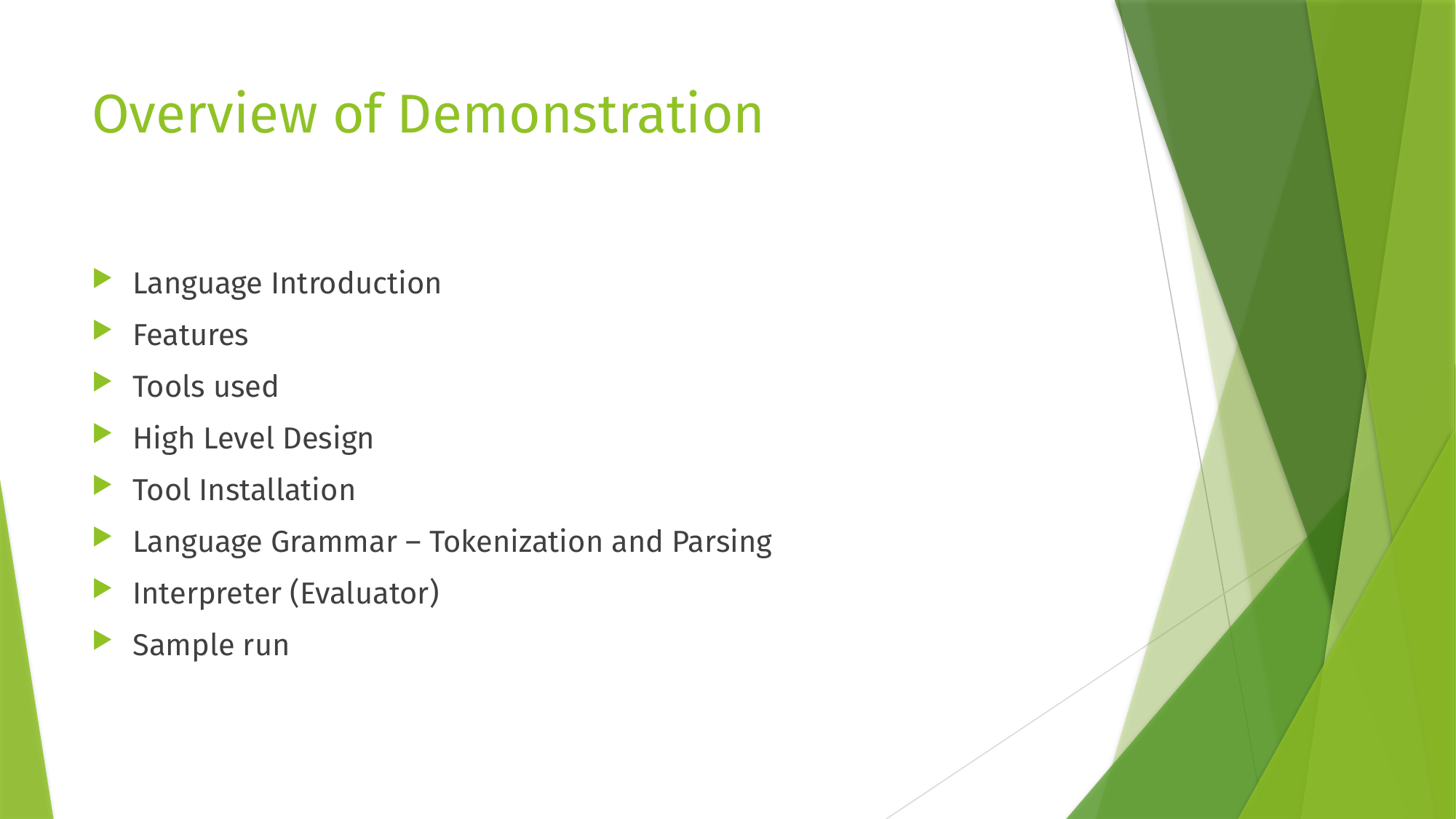

# Overview of Demonstration
Language Introduction
Features
Tools used
High Level Design
Tool Installation
Language Grammar – Tokenization and Parsing
Interpreter (Evaluator)
Sample run